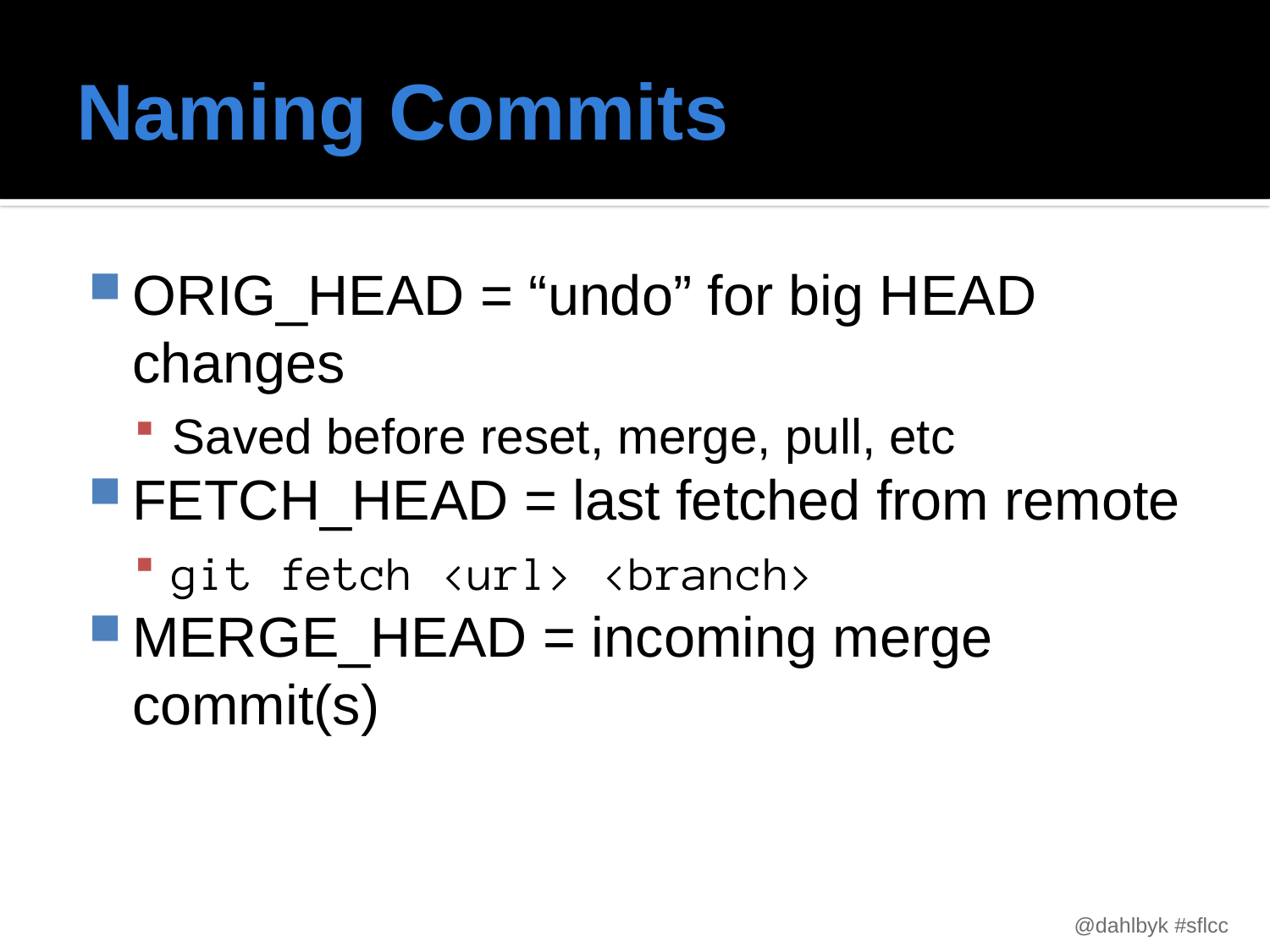

# Naming Commits
ORIG_HEAD = “undo” for big HEAD changes
Saved before reset, merge, pull, etc
FETCH_HEAD = last fetched from remote
git fetch <url> <branch>
MERGE_HEAD = incoming merge commit(s)
@dahlbyk #sflcc